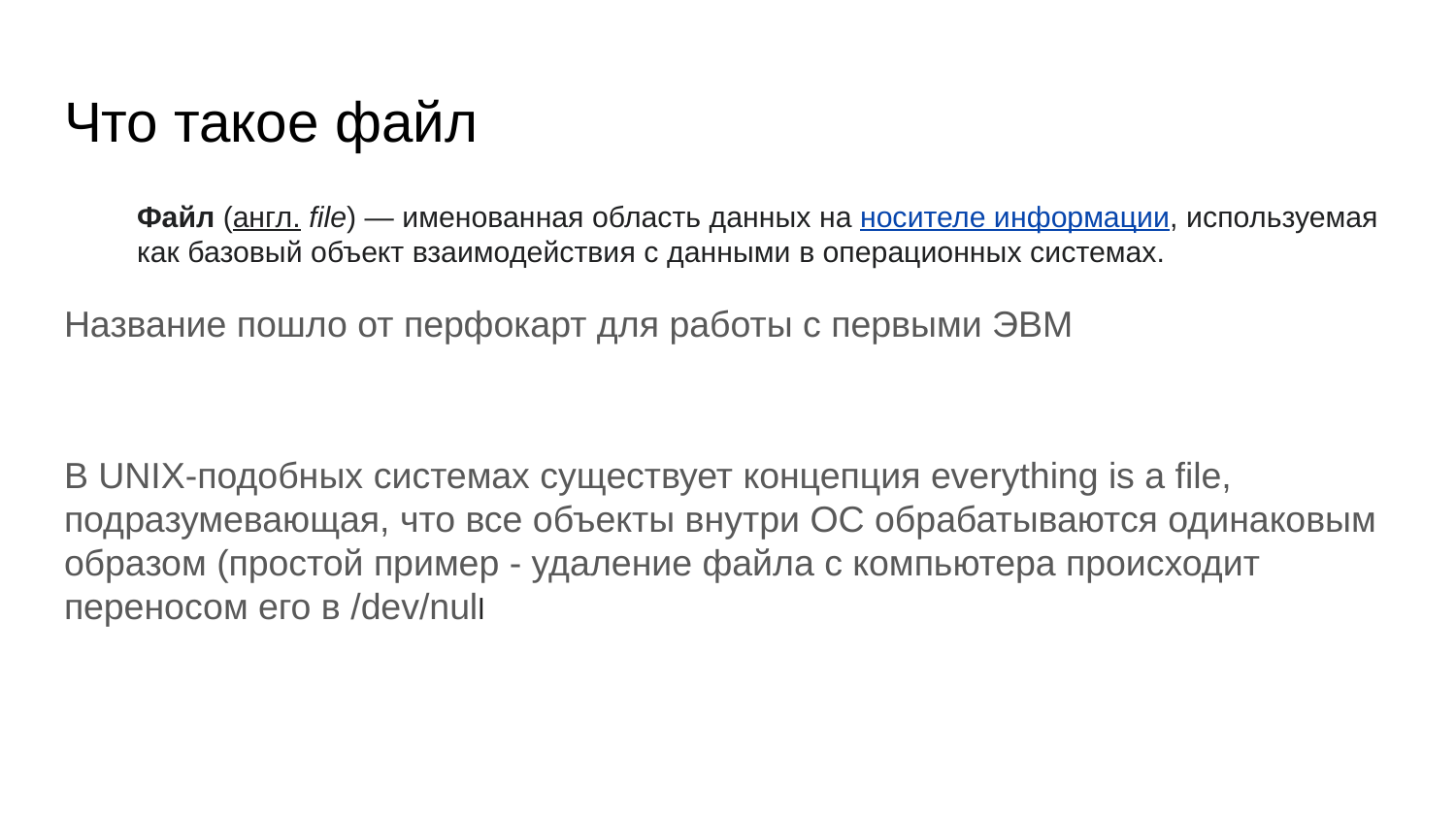

# Что такое файл
Файл (англ. file) — именованная область данных на носителе информации, используемая как базовый объект взаимодействия с данными в операционных системах.
Название пошло от перфокарт для работы с первыми ЭВМ

В UNIX-подобных системах существует концепция everything is a file, подразумевающая, что все объекты внутри ОС обрабатываются одинаковым образом (простой пример - удаление файла с компьютера происходит переносом его в /dev/null